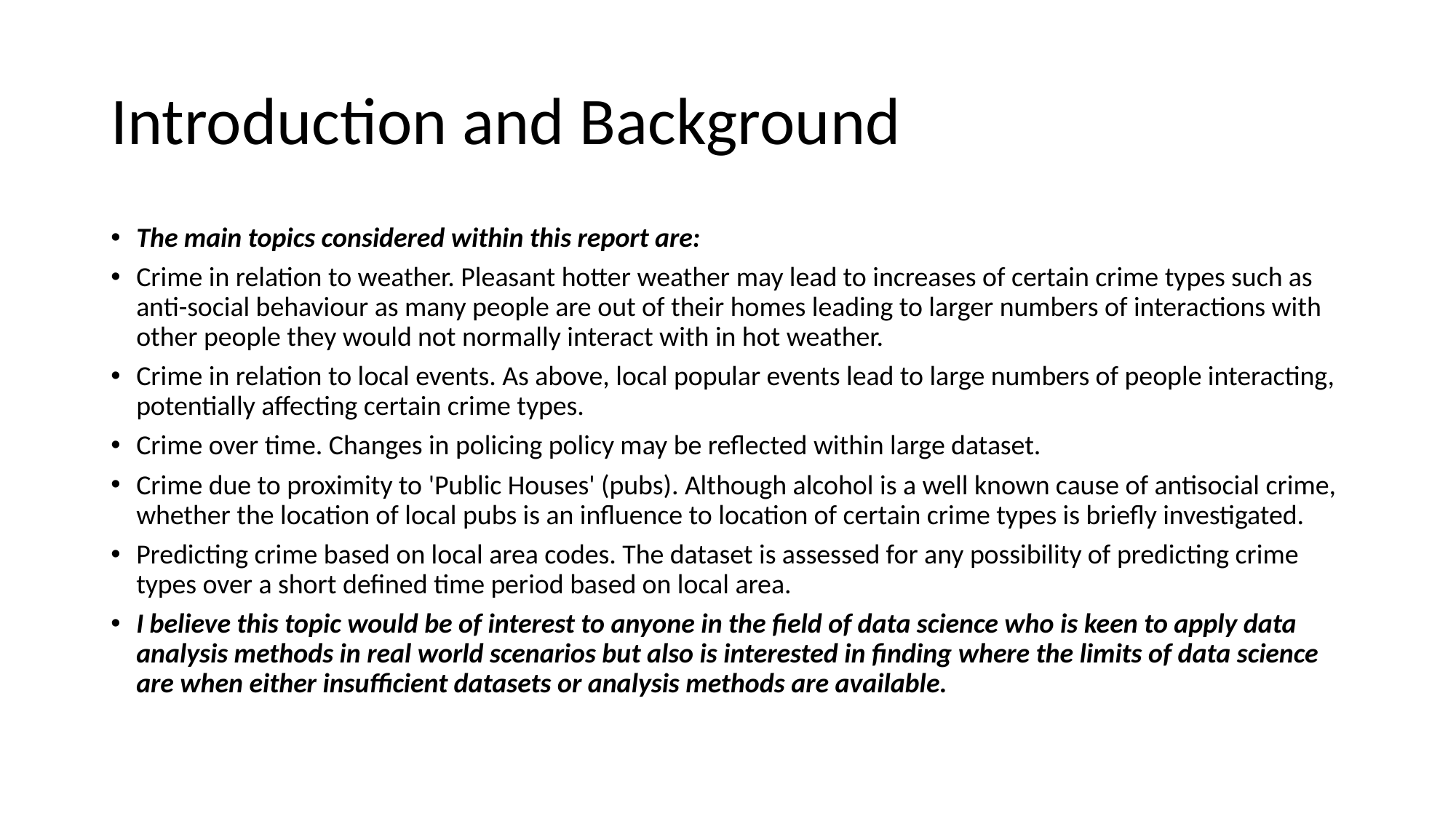

# Introduction and Background
The main topics considered within this report are:
Crime in relation to weather. Pleasant hotter weather may lead to increases of certain crime types such as anti-social behaviour as many people are out of their homes leading to larger numbers of interactions with other people they would not normally interact with in hot weather.
Crime in relation to local events. As above, local popular events lead to large numbers of people interacting, potentially affecting certain crime types.
Crime over time. Changes in policing policy may be reflected within large dataset.
Crime due to proximity to 'Public Houses' (pubs). Although alcohol is a well known cause of antisocial crime, whether the location of local pubs is an influence to location of certain crime types is briefly investigated.
Predicting crime based on local area codes. The dataset is assessed for any possibility of predicting crime types over a short defined time period based on local area.
I believe this topic would be of interest to anyone in the field of data science who is keen to apply data analysis methods in real world scenarios but also is interested in finding where the limits of data science are when either insufficient datasets or analysis methods are available.